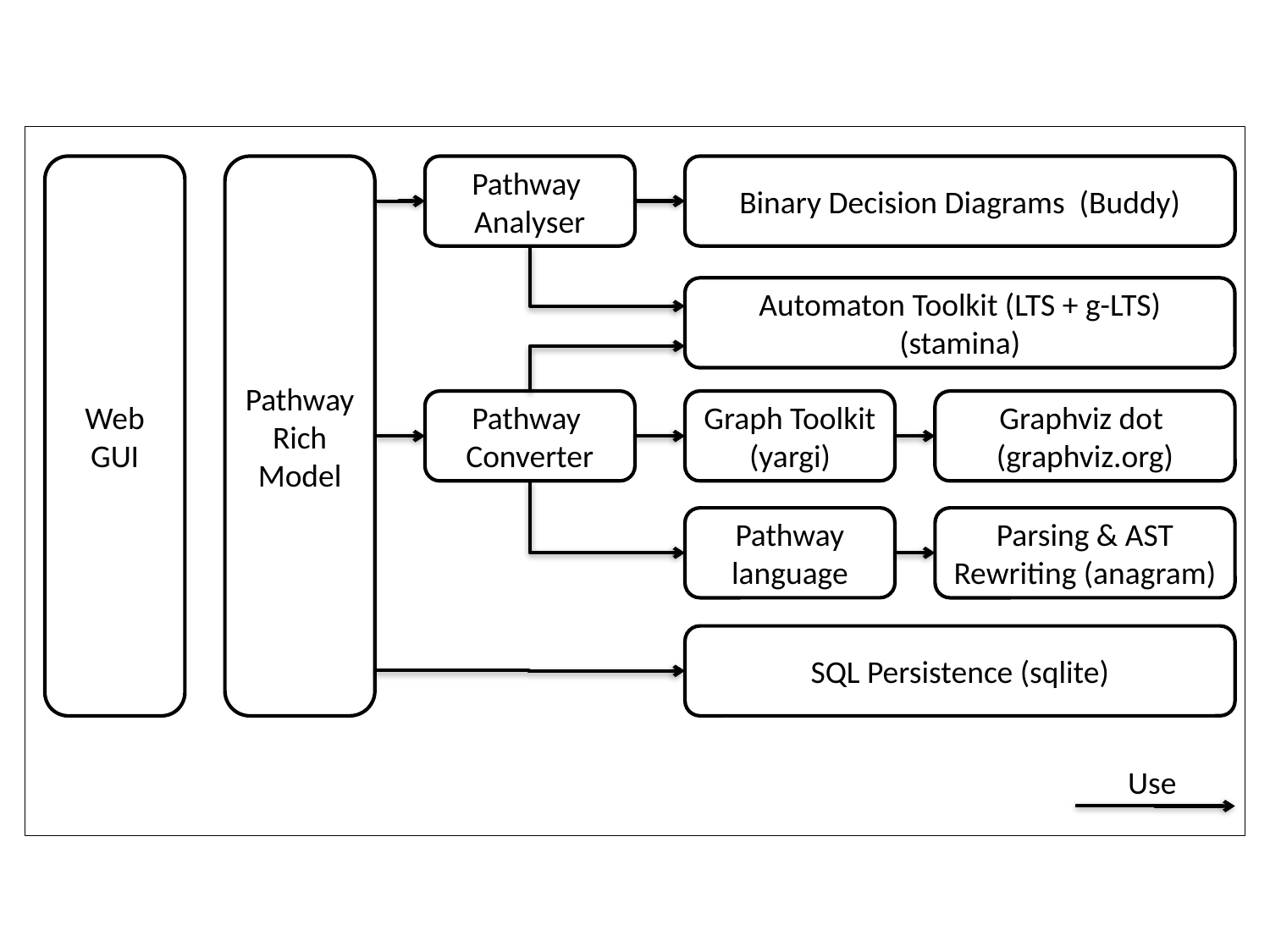

Web GUI
Pathway
Rich Model
Pathway
Analyser
Binary Decision Diagrams  (Buddy)
Automaton Toolkit (LTS + g-LTS)
(stamina)
Pathway
Converter
Graph Toolkit
(yargi)
Graphviz dot
(graphviz.org)
Pathway language
Parsing & AST Rewriting (anagram)
SQL Persistence (sqlite)
Use